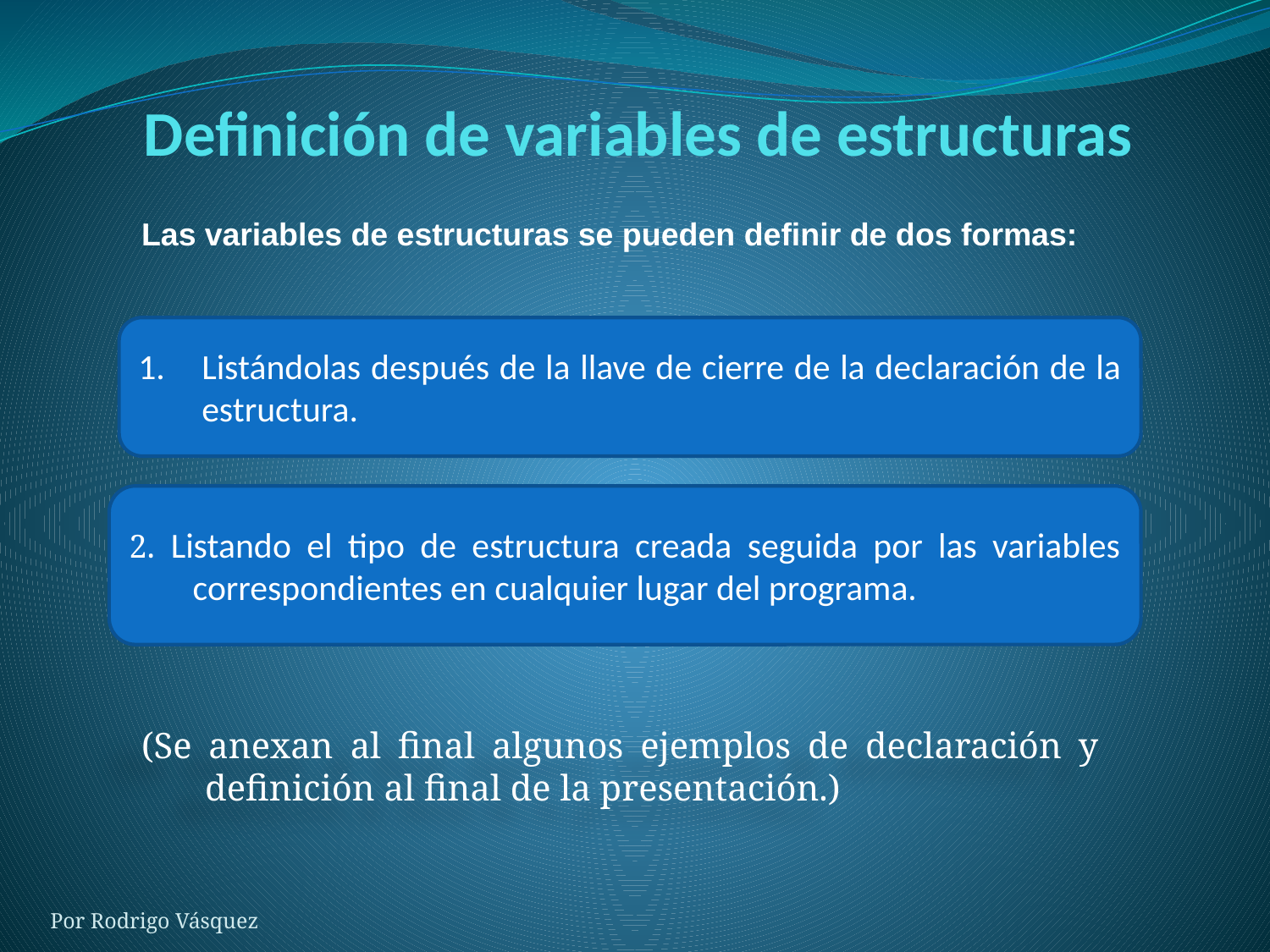

# Definición de variables de estructuras
Las variables de estructuras se pueden definir de dos formas:
Listándolas después de la llave de cierre de la declaración de la estructura.
2. Listando el tipo de estructura creada seguida por las variables correspondientes en cualquier lugar del programa.

(Se anexan al final algunos ejemplos de declaración y definición al final de la presentación.)
Por Rodrigo Vásquez